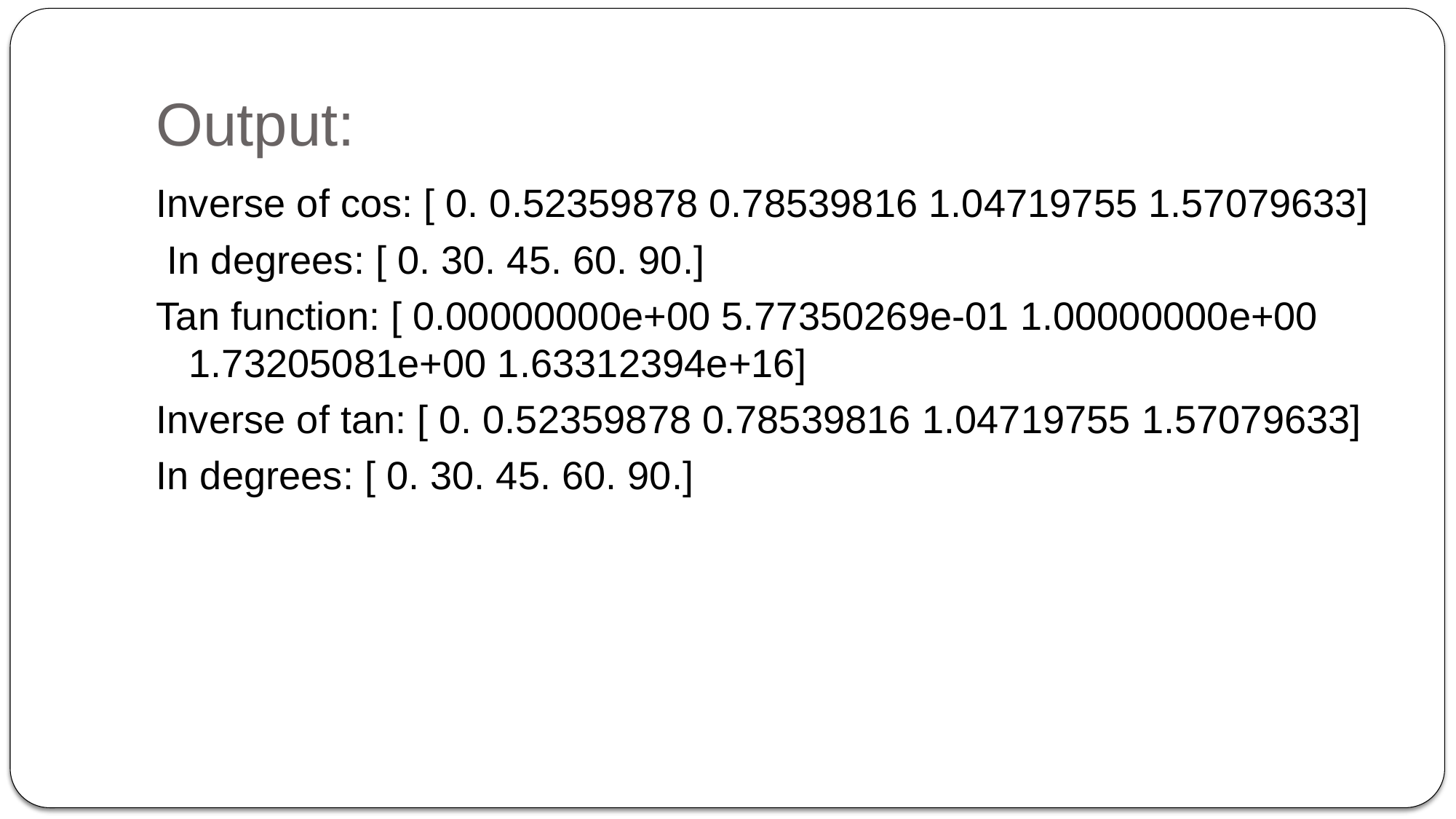

# Output:
Inverse of cos: [ 0. 0.52359878 0.78539816 1.04719755 1.57079633]
 In degrees: [ 0. 30. 45. 60. 90.]
Tan function: [ 0.00000000e+00 5.77350269e-01 1.00000000e+00 1.73205081e+00 1.63312394e+16]
Inverse of tan: [ 0. 0.52359878 0.78539816 1.04719755 1.57079633]
In degrees: [ 0. 30. 45. 60. 90.]